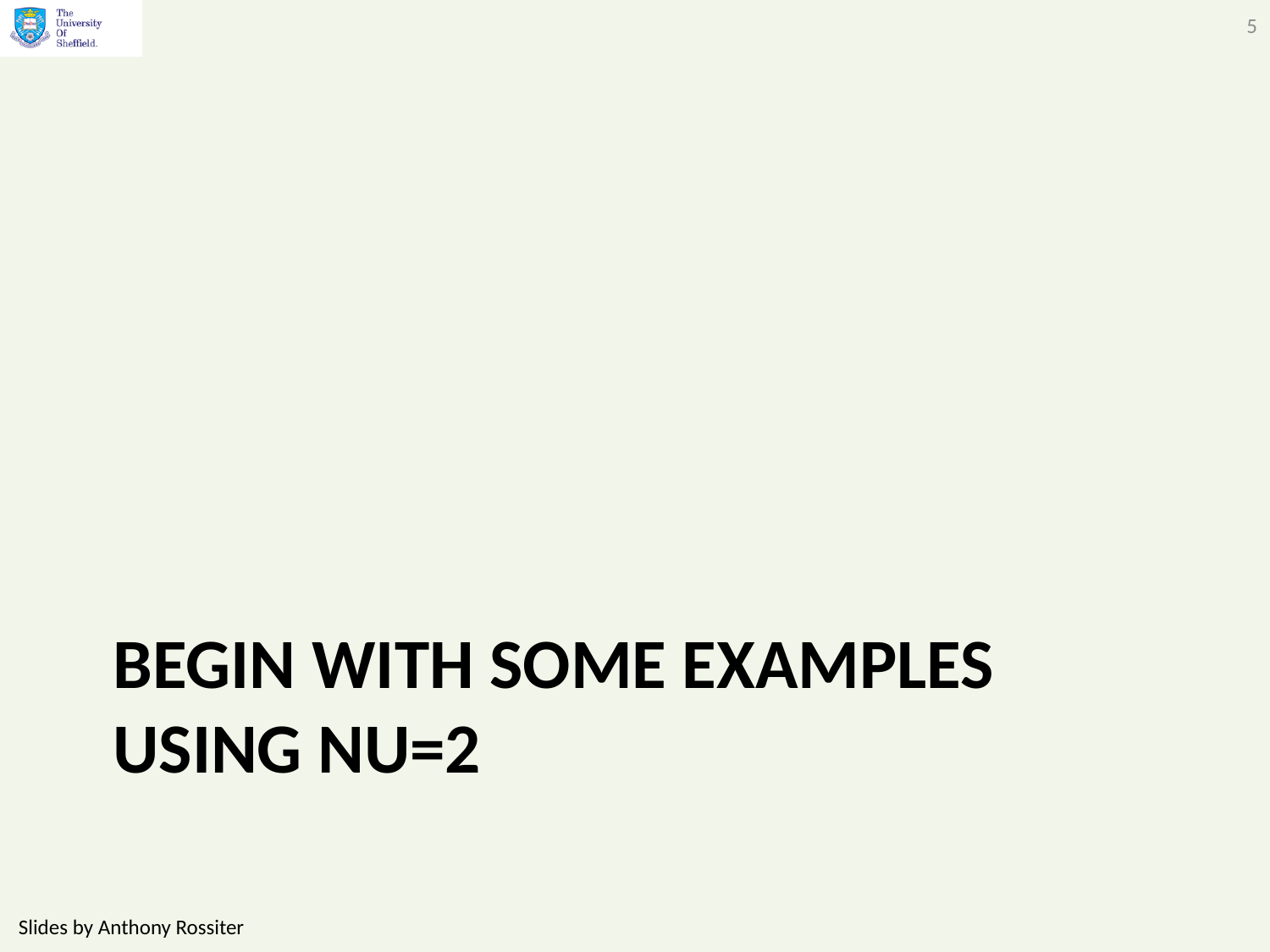

5

# Begin with some examples using nu=2
Slides by Anthony Rossiter